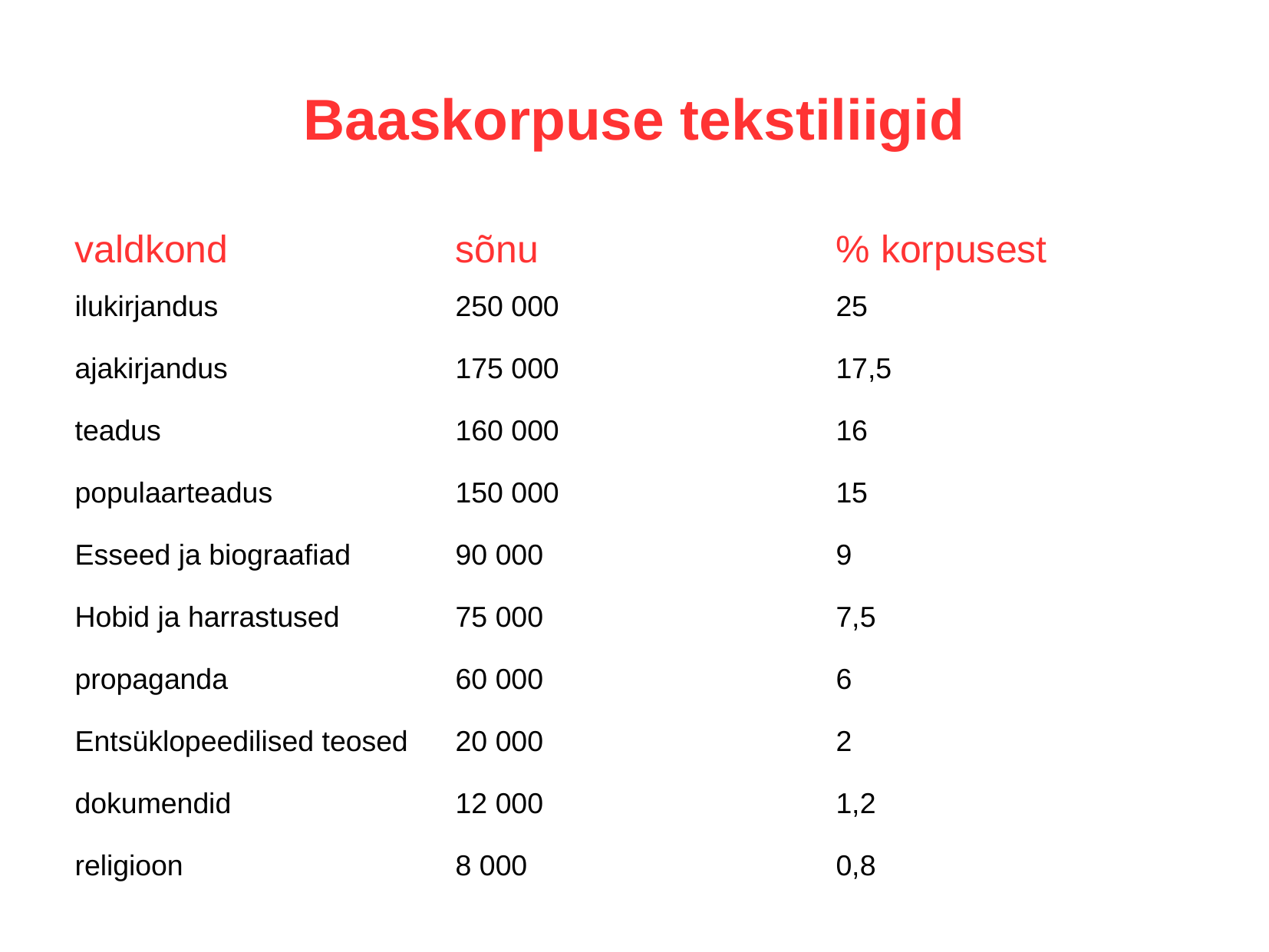

Baaskorpuse tekstiliigid
| valdkond | sõnu | % korpusest |
| --- | --- | --- |
| ilukirjandus | 250 000 | 25 |
| ajakirjandus | 175 000 | 17,5 |
| teadus | 160 000 | 16 |
| populaarteadus | 150 000 | 15 |
| Esseed ja biograafiad | 90 000 | 9 |
| Hobid ja harrastused | 75 000 | 7,5 |
| propaganda | 60 000 | 6 |
| Entsüklopeedilised teosed | 20 000 | 2 |
| dokumendid | 12 000 | 1,2 |
| religioon | 8 000 | 0,8 |